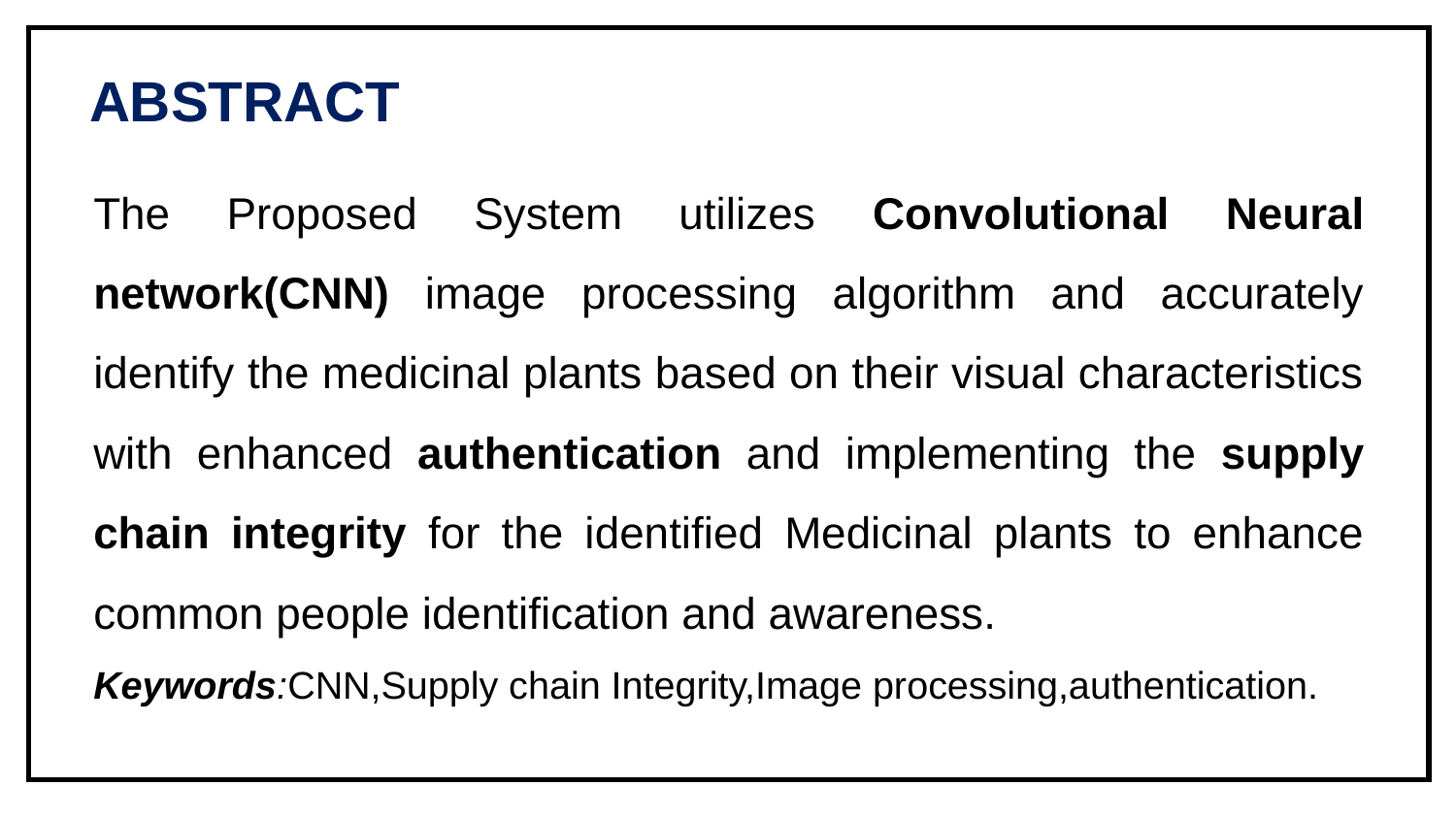

|  |
| --- |
ABSTRACT

The Proposed System utilizes Convolutional Neural network(CNN) image processing algorithm and accurately identify the medicinal plants based on their visual characteristics with enhanced authentication and implementing the supply chain integrity for the identified Medicinal plants to enhance common people identification and awareness.
Keywords:CNN,Supply chain Integrity,Image processing,authentication.